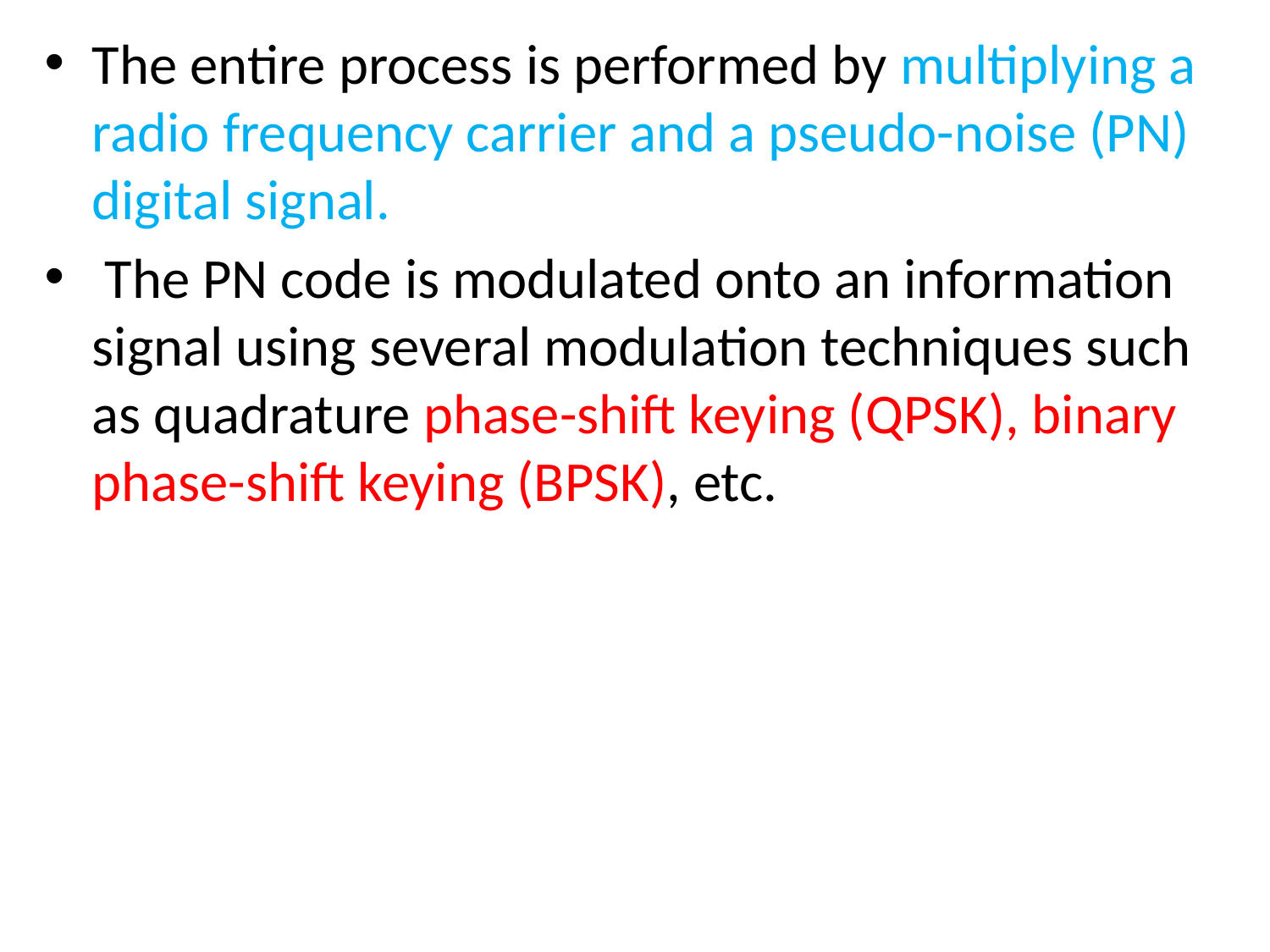

The entire process is performed by multiplying a radio frequency carrier and a pseudo-noise (PN) digital signal.
 The PN code is modulated onto an information signal using several modulation techniques such as quadrature phase-shift keying (QPSK), binary phase-shift keying (BPSK), etc.